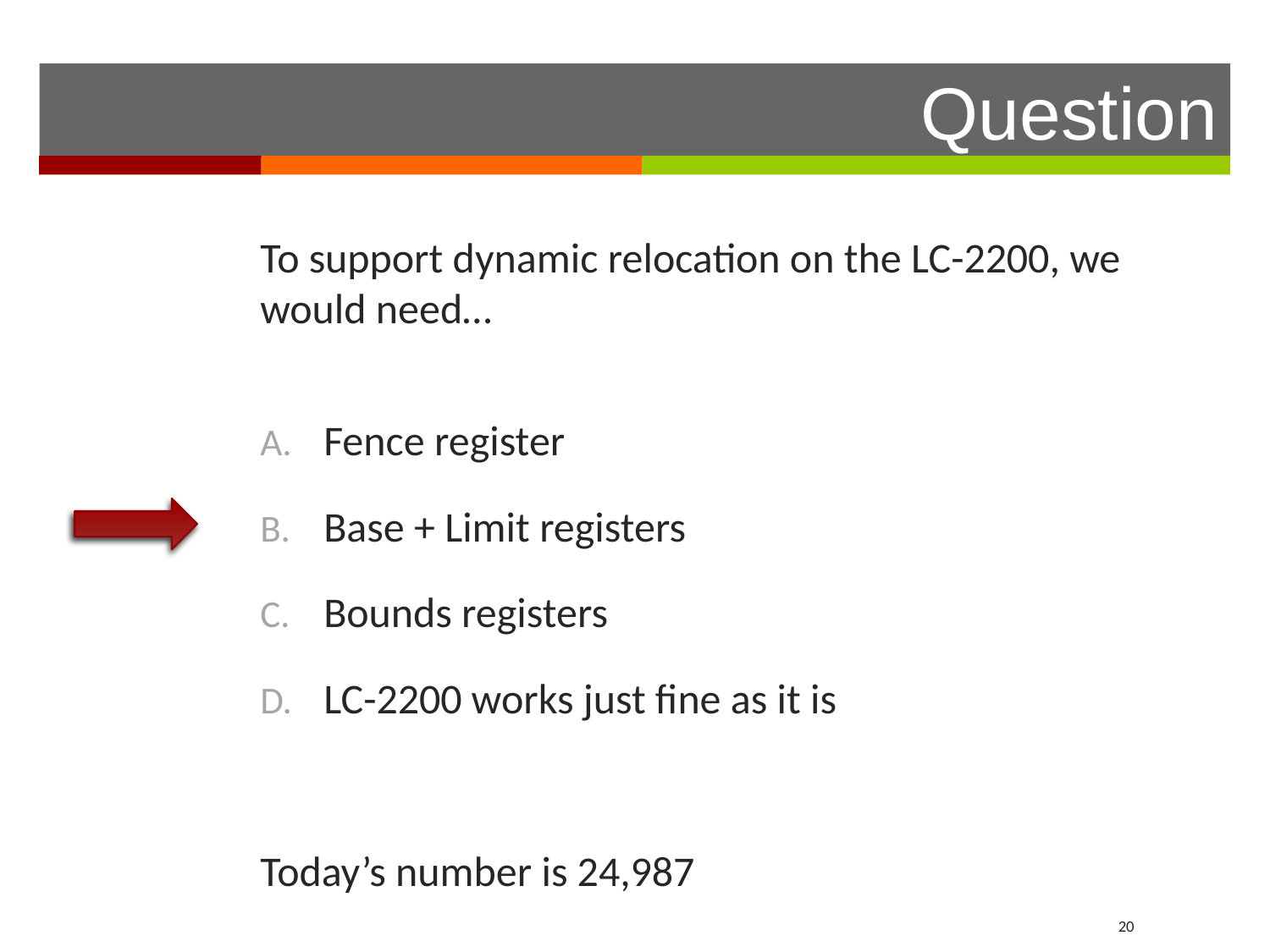

To support dynamic relocation on the LC-2200, we would need…
Fence register
Base + Limit registers
Bounds registers
LC-2200 works just fine as it is

Today’s number is 24,987

20